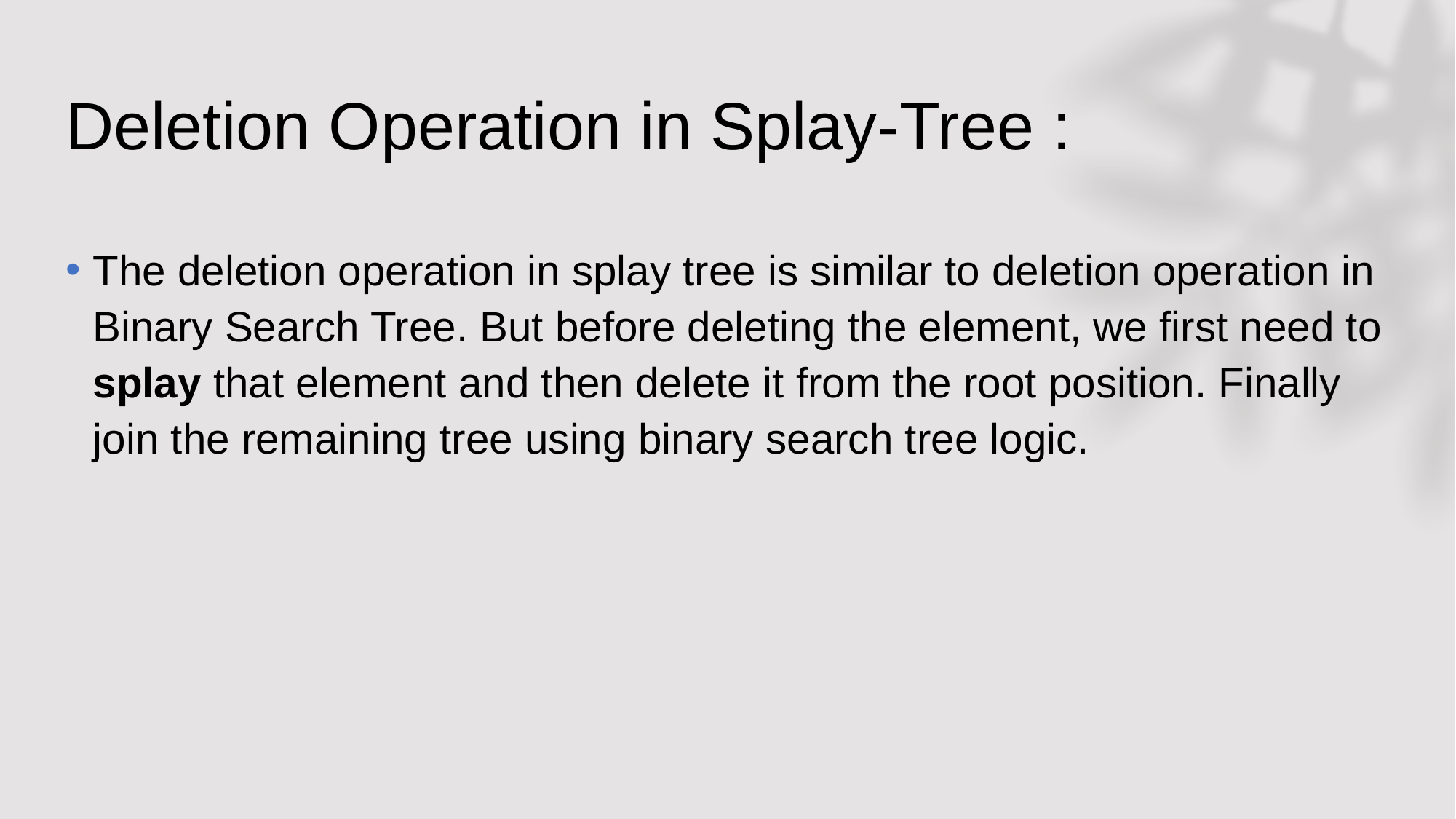

# Deletion Operation in Splay-Tree :
The deletion operation in splay tree is similar to deletion operation in Binary Search Tree. But before deleting the element, we first need to splay that element and then delete it from the root position. Finally join the remaining tree using binary search tree logic.